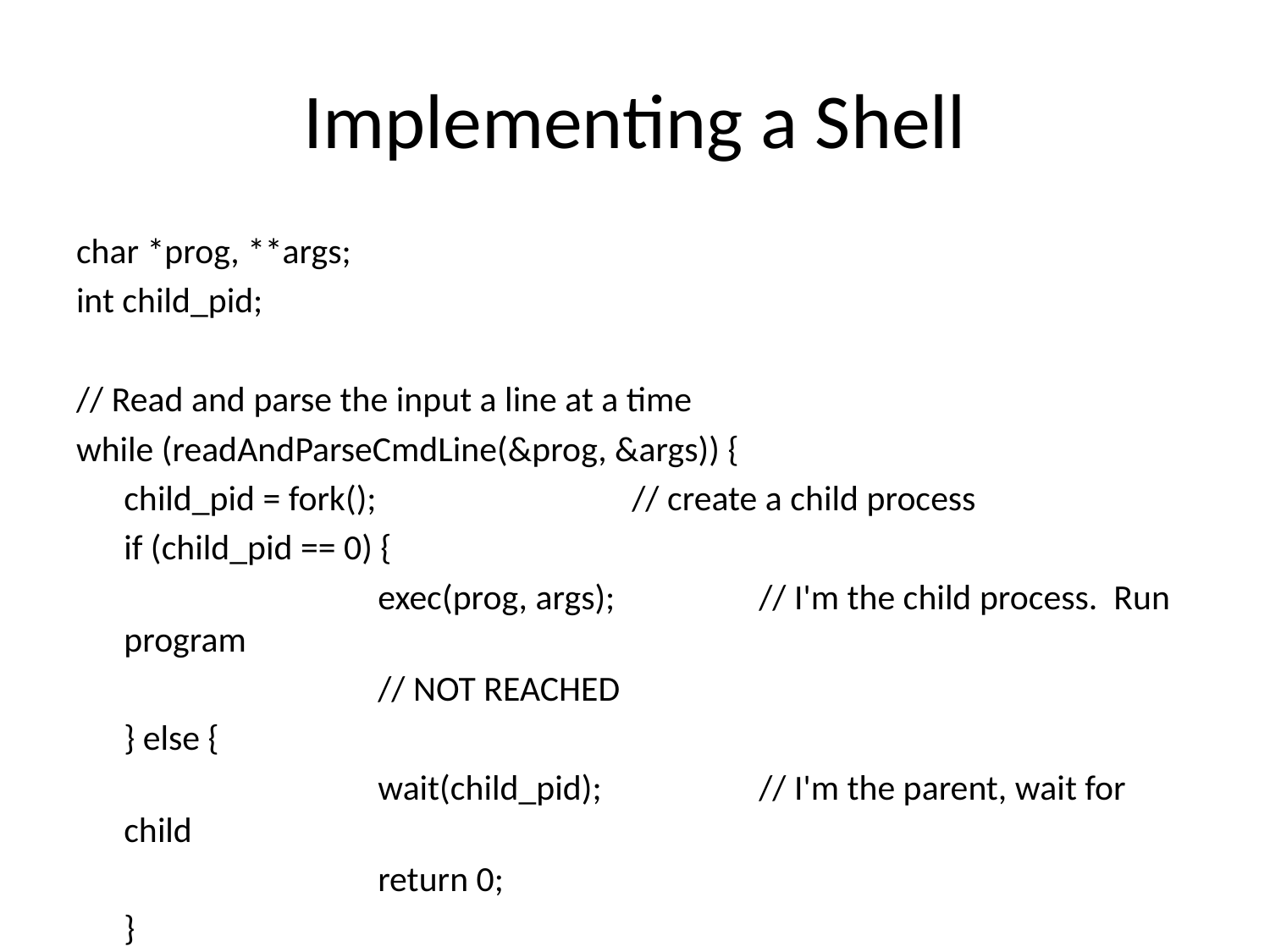

# Implementing a Shell
char *prog, **args;
int child_pid;

// Read and parse the input a line at a time
while (readAndParseCmdLine(&prog, &args)) {
	child_pid = fork();			// create a child process
	if (child_pid == 0) {
			exec(prog, args);		// I'm the child process.  Run program
			// NOT REACHED
	} else {
			wait(child_pid);		// I'm the parent, wait for child
			return 0;
	}
}